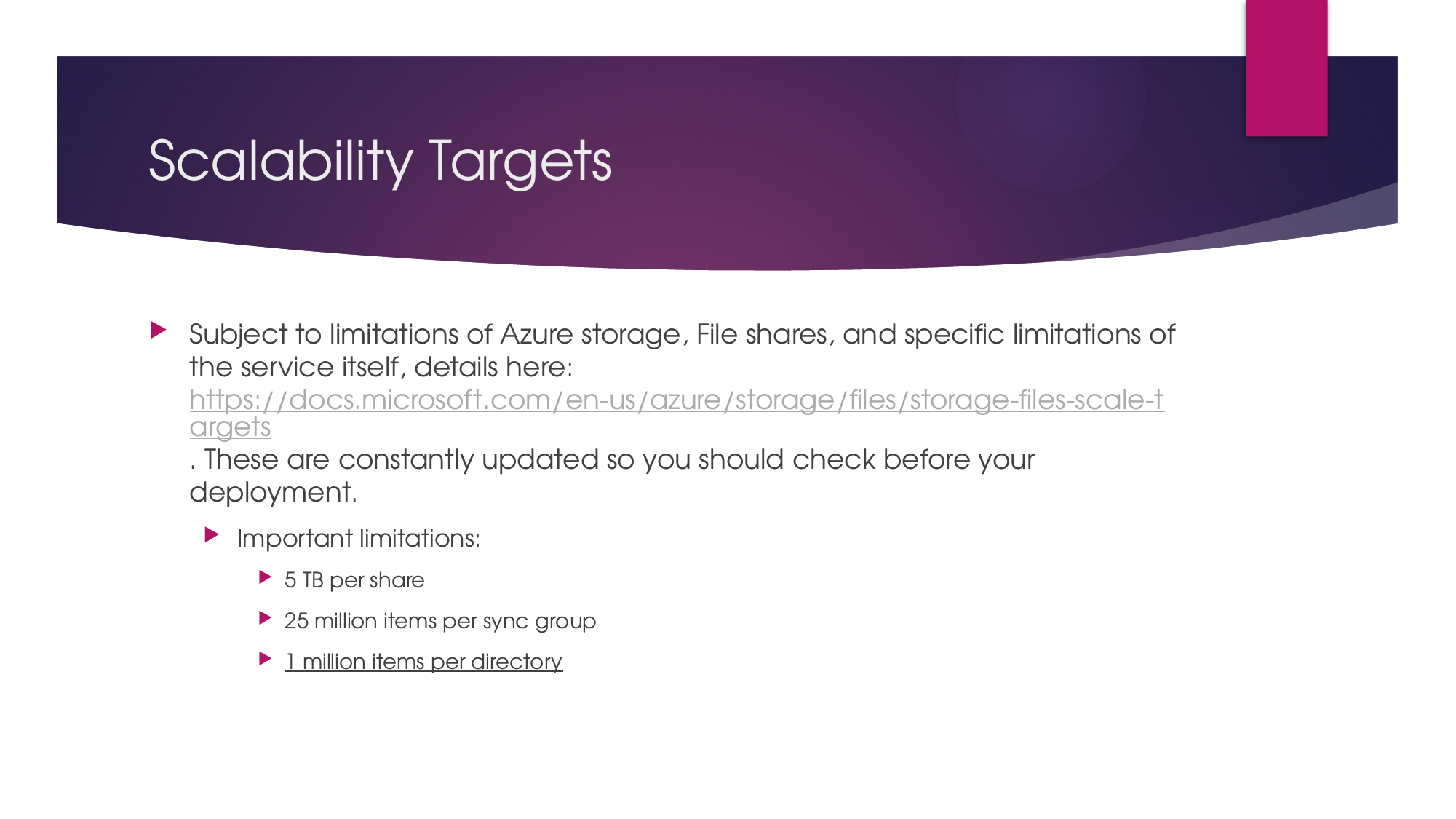

# Scalability Targets
Subject to limitations of Azure storage, File shares, and specific limitations of the service itself, details here: https://docs.microsoft.com/en-us/azure/storage/files/storage-files-scale-targets. These are constantly updated so you should check before your deployment.
Important limitations:
5 TB per share
25 million items per sync group
1 million items per directory